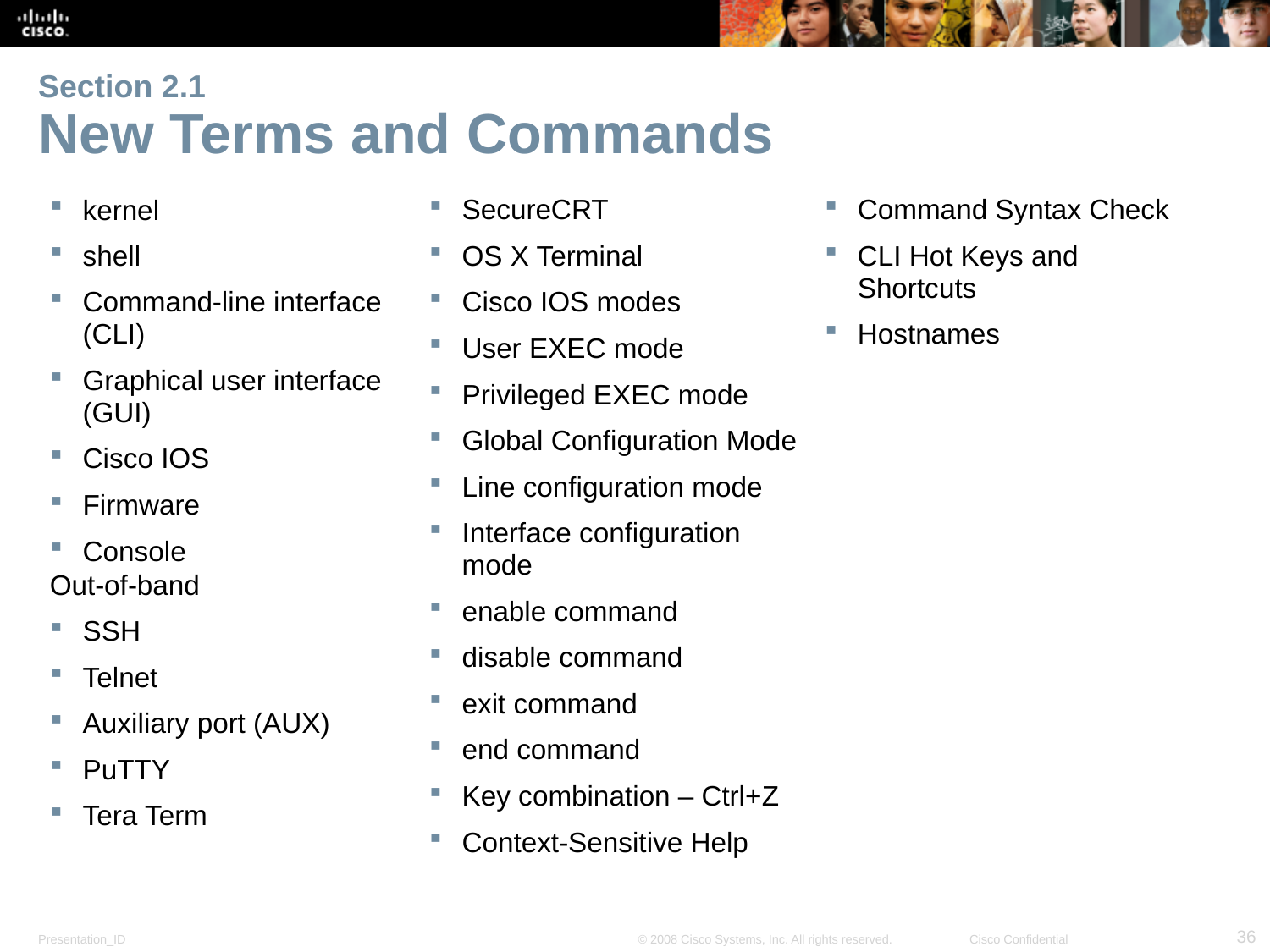

# Section 2.1 New Terms and Commands
kernel
shell
Command-line interface (CLI)
Graphical user interface (GUI)
Cisco IOS
Firmware
Console
Out-of-band
SSH
Telnet
Auxiliary port (AUX)
PuTTY
Tera Term
SecureCRT
OS X Terminal
Cisco IOS modes
User EXEC mode
Privileged EXEC mode
Global Configuration Mode
Line configuration mode
Interface configuration mode
enable command
disable command
exit command
end command
Key combination – Ctrl+Z
Context-Sensitive Help
Command Syntax Check
CLI Hot Keys and Shortcuts
Hostnames